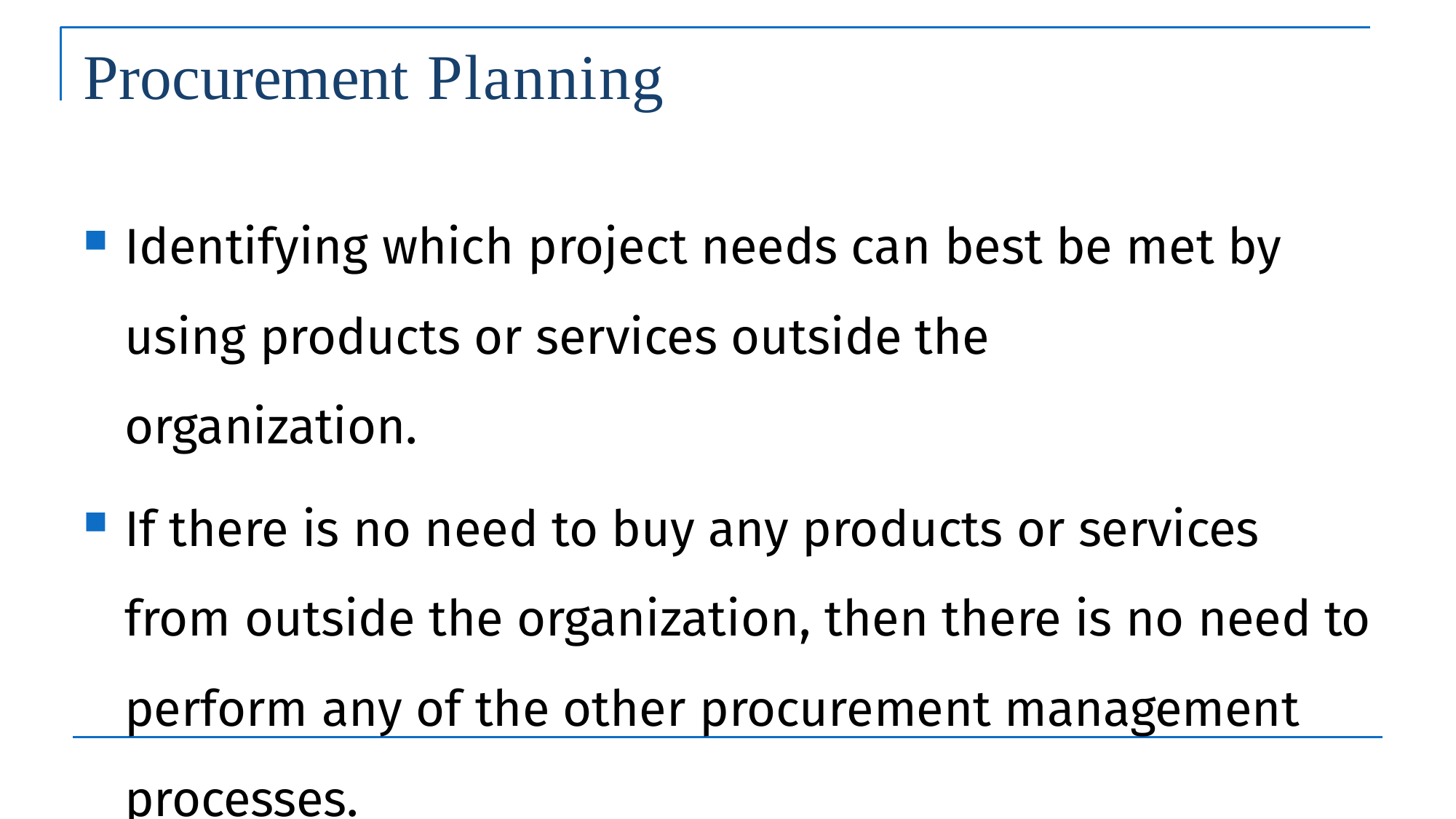

# Procurement Planning
Identifying which project needs can best be met by using products or services outside the organization.
If there is no need to buy any products or services from outside the organization, then there is no need to perform any of the other procurement management processes.